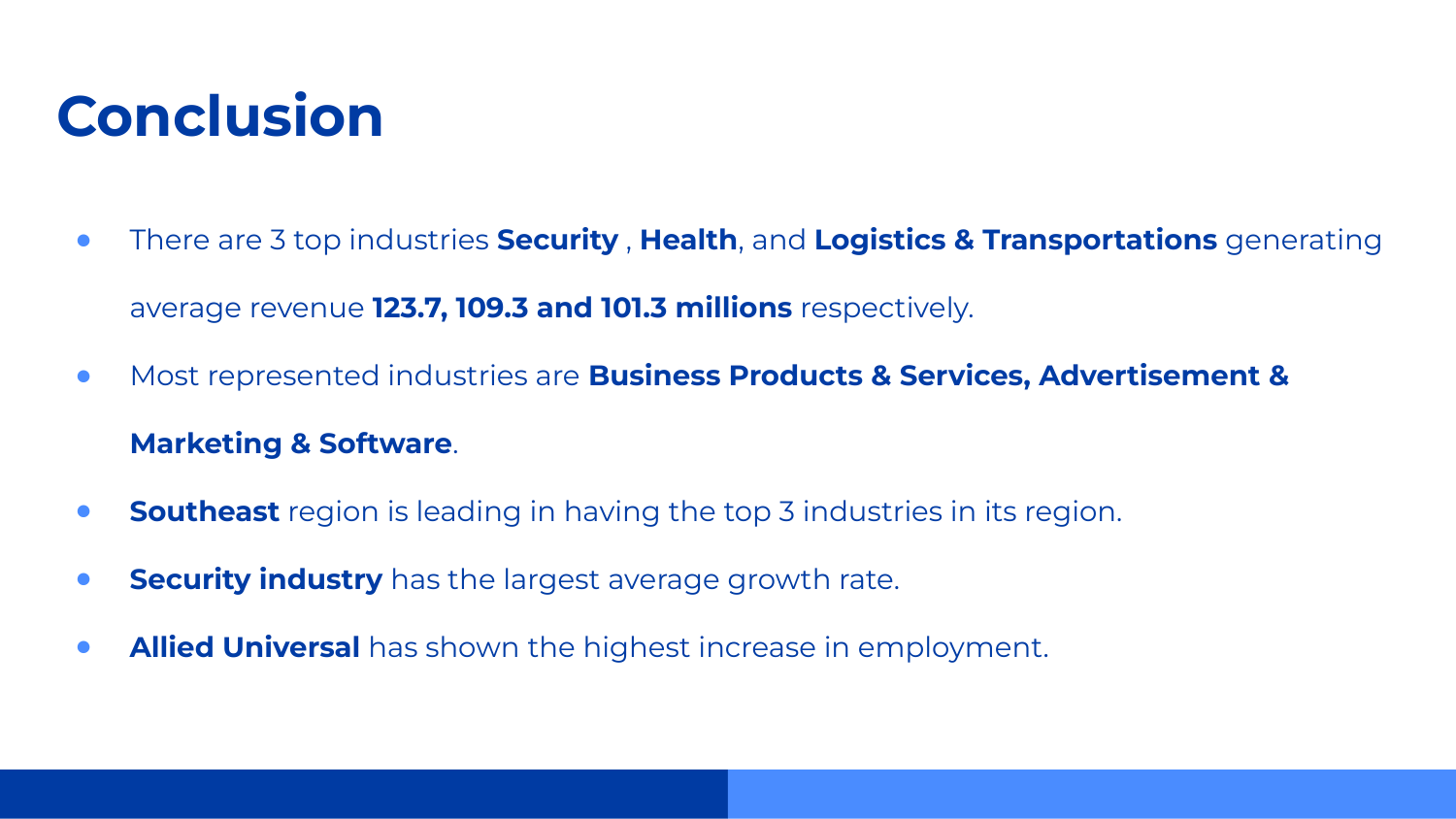

# Conclusion
There are 3 top industries Security , Health, and Logistics & Transportations generating average revenue 123.7, 109.3 and 101.3 millions respectively.
Most represented industries are Business Products & Services, Advertisement & Marketing & Software.
Southeast region is leading in having the top 3 industries in its region.
Security industry has the largest average growth rate.
Allied Universal has shown the highest increase in employment.